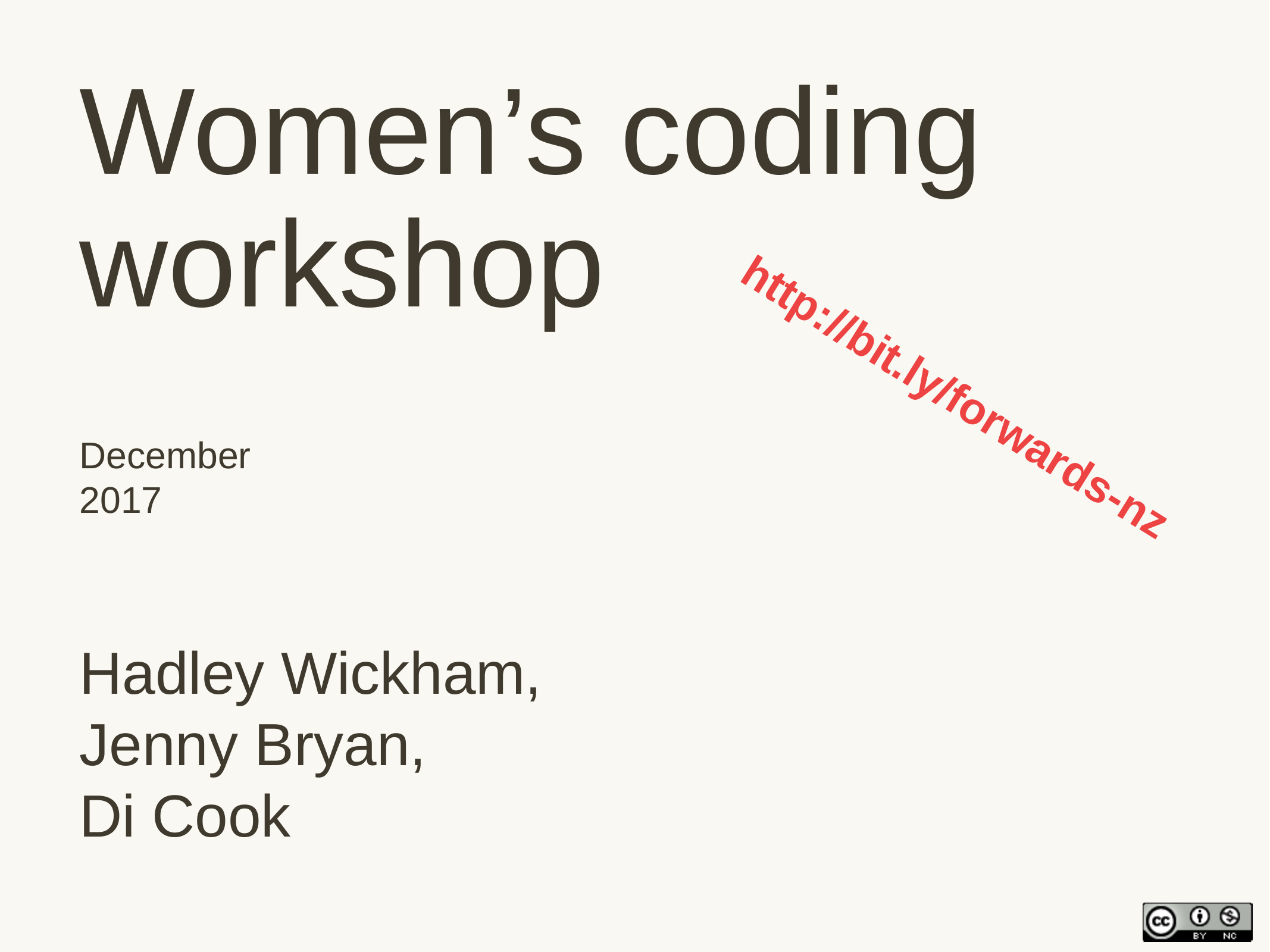

# Women’s coding workshop
http://bit.ly/forwards-nz
December 2017
Hadley Wickham,
Jenny Bryan,
Di Cook